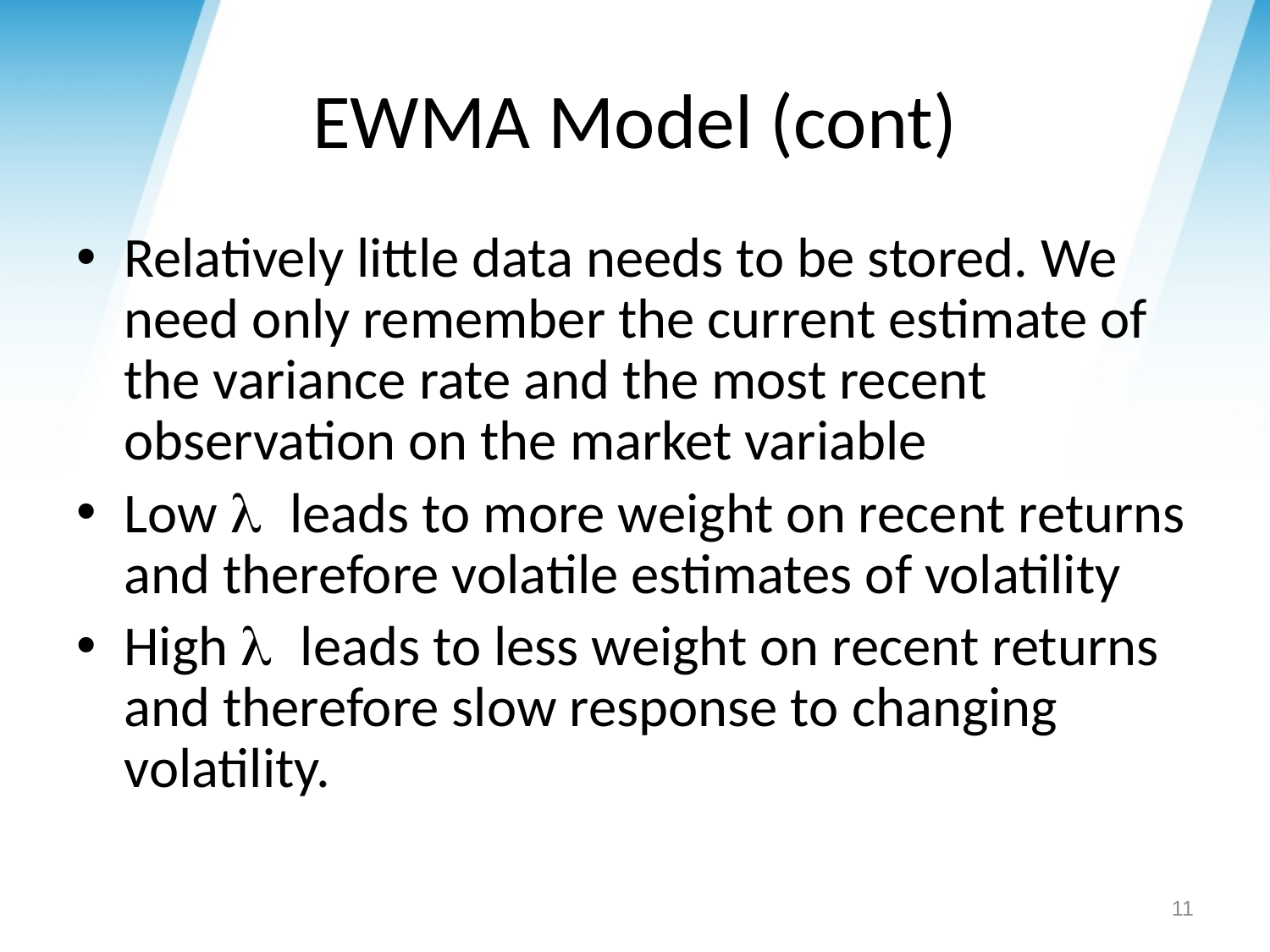

# EWMA Model (cont)
Relatively little data needs to be stored. We need only remember the current estimate of the variance rate and the most recent observation on the market variable
Low λ leads to more weight on recent returns and therefore volatile estimates of volatility
High λ leads to less weight on recent returns and therefore slow response to changing volatility.

11